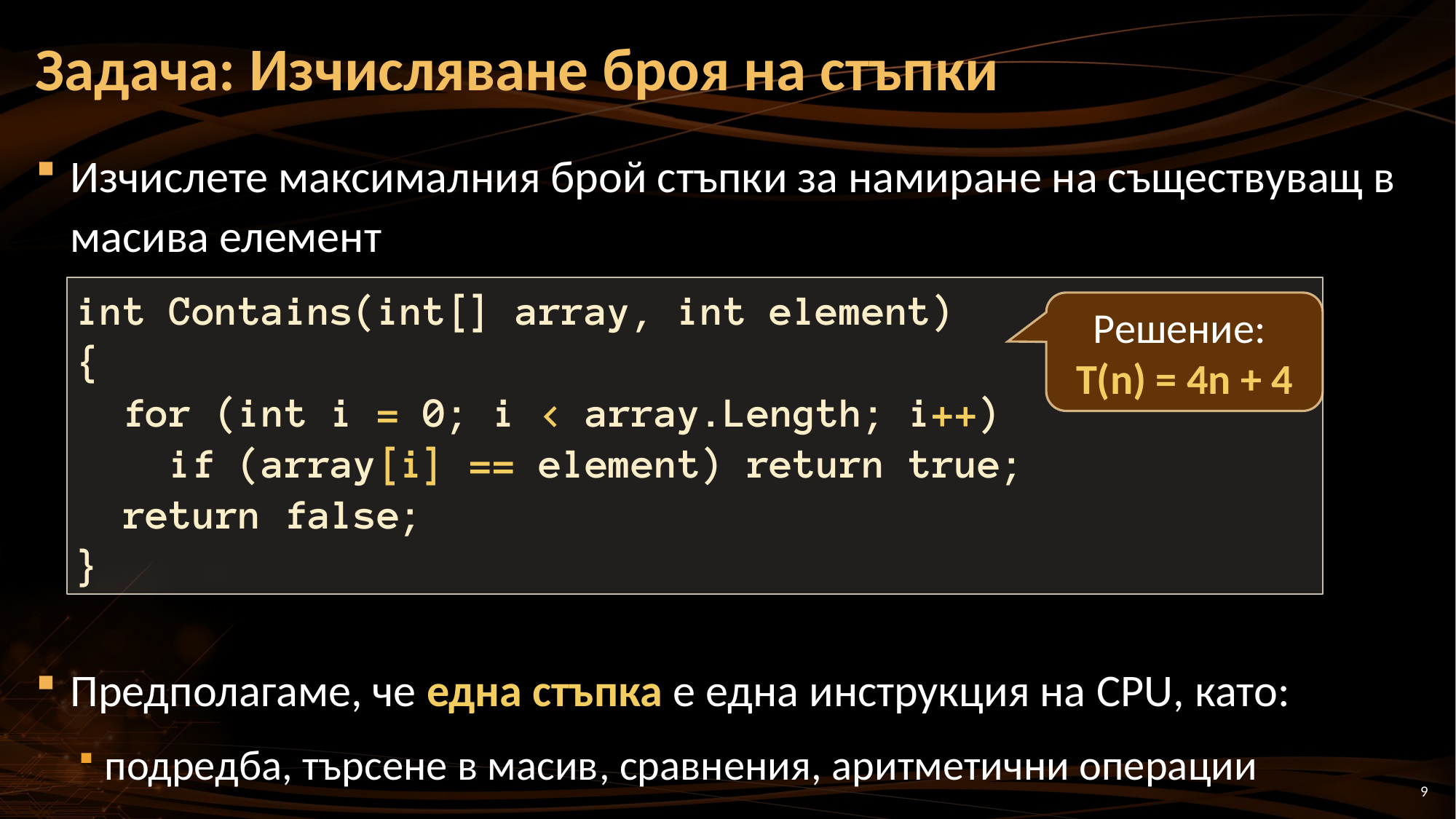

# Задача: Изчисляване броя на стъпки
Изчислете максималния брой стъпки за намиране на съществуващ в масива елемент

Предполагаме, че една стъпка е една инструкция на CPU, като:
подредба, търсене в масив, сравнения, аритметични операции
int Contains(int[] array, int element)
{
  for (int i = 0; i < array.Length; i++)
    if (array[i] == element) return true;
  return false;
}
Решение:
T(n) = 4n + 4
9